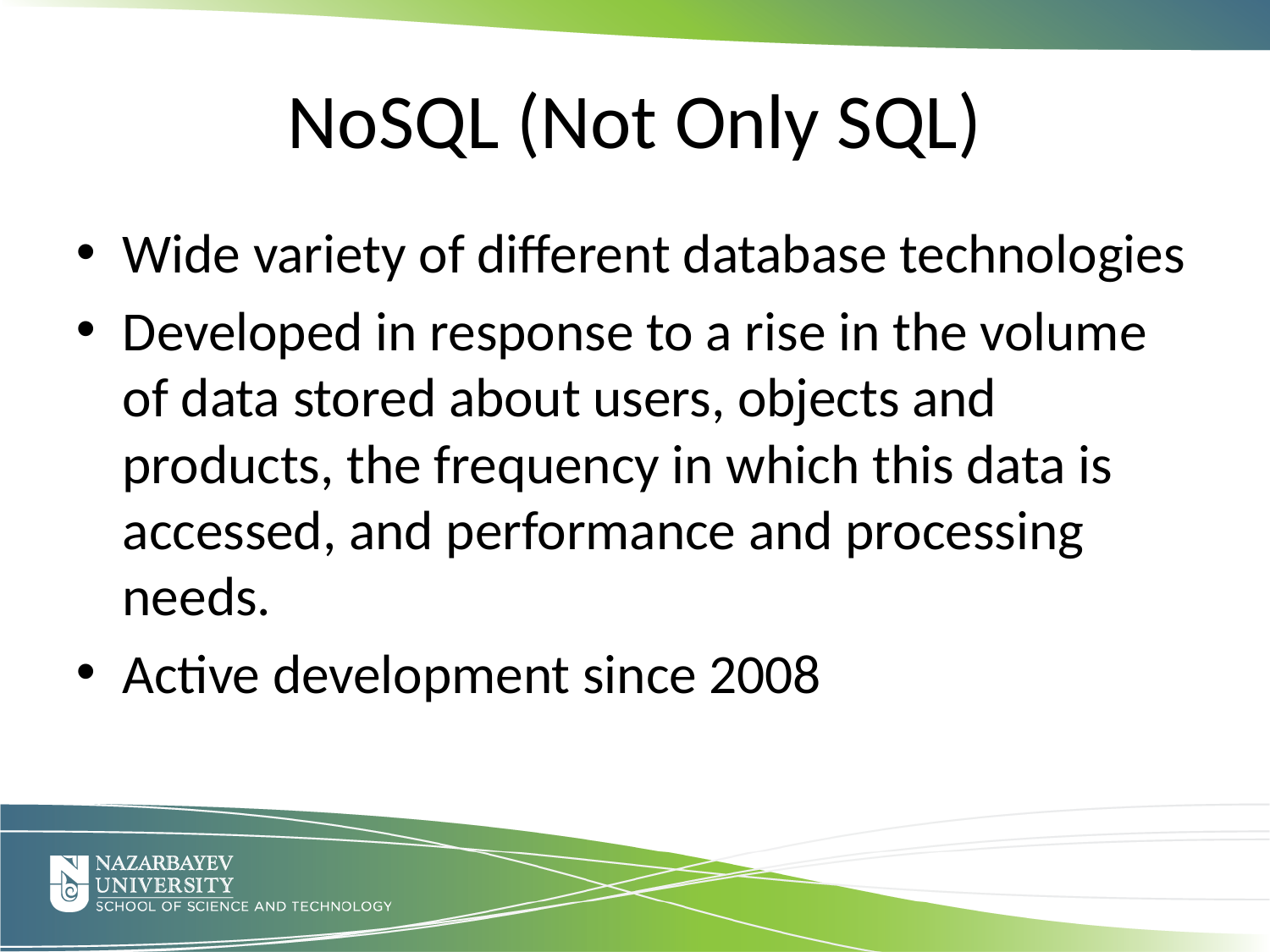

NoSQL (Not Only SQL)
Wide variety of different database technologies
Developed in response to a rise in the volume of data stored about users, objects and products, the frequency in which this data is accessed, and performance and processing needs.
Active development since 2008